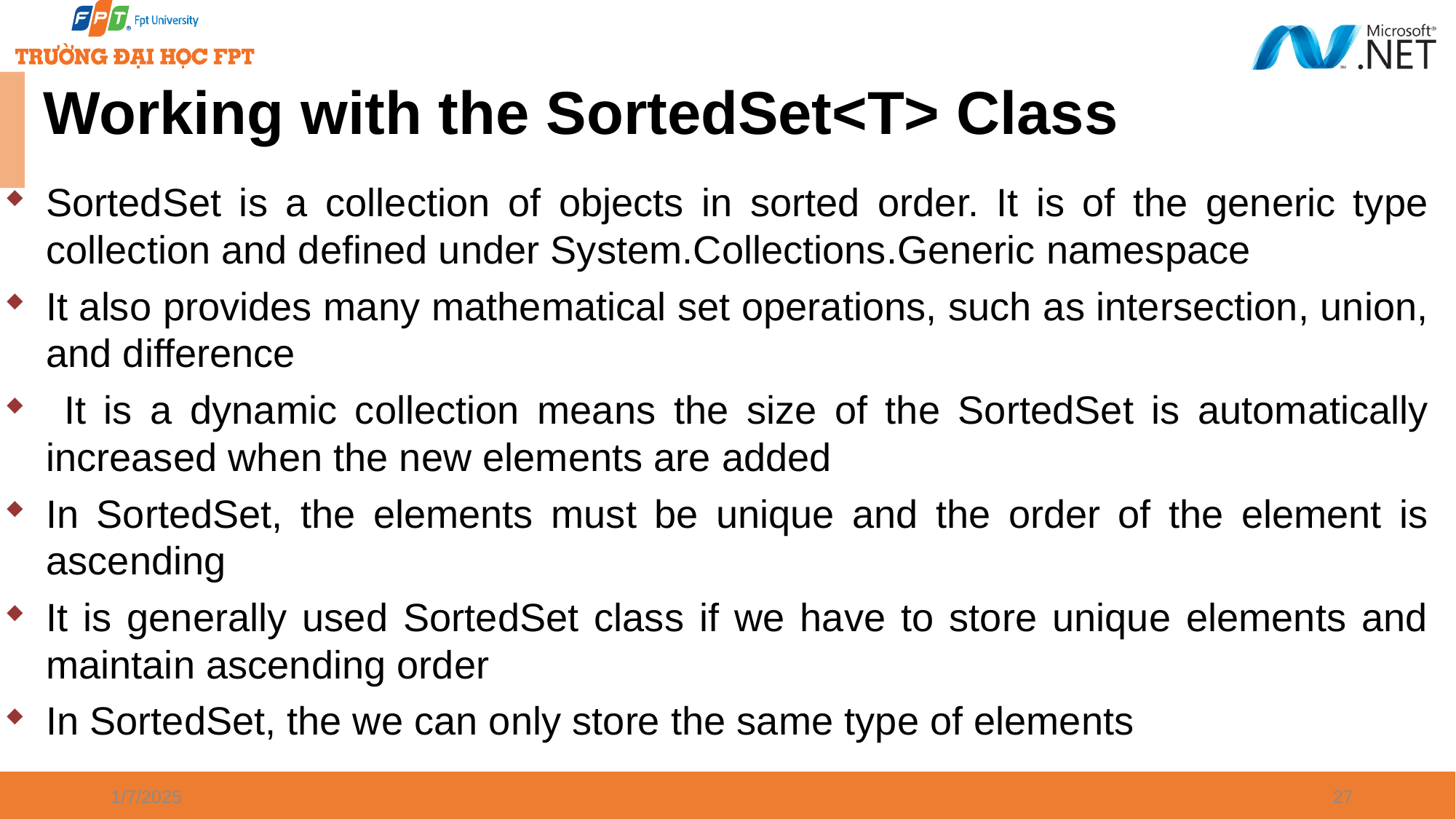

# Working with the SortedSet<T> Class
SortedSet is a collection of objects in sorted order. It is of the generic type collection and defined under System.Collections.Generic namespace
It also provides many mathematical set operations, such as intersection, union, and difference
 It is a dynamic collection means the size of the SortedSet is automatically increased when the new elements are added
In SortedSet, the elements must be unique and the order of the element is ascending
It is generally used SortedSet class if we have to store unique elements and maintain ascending order
In SortedSet, the we can only store the same type of elements
1/7/2025
27